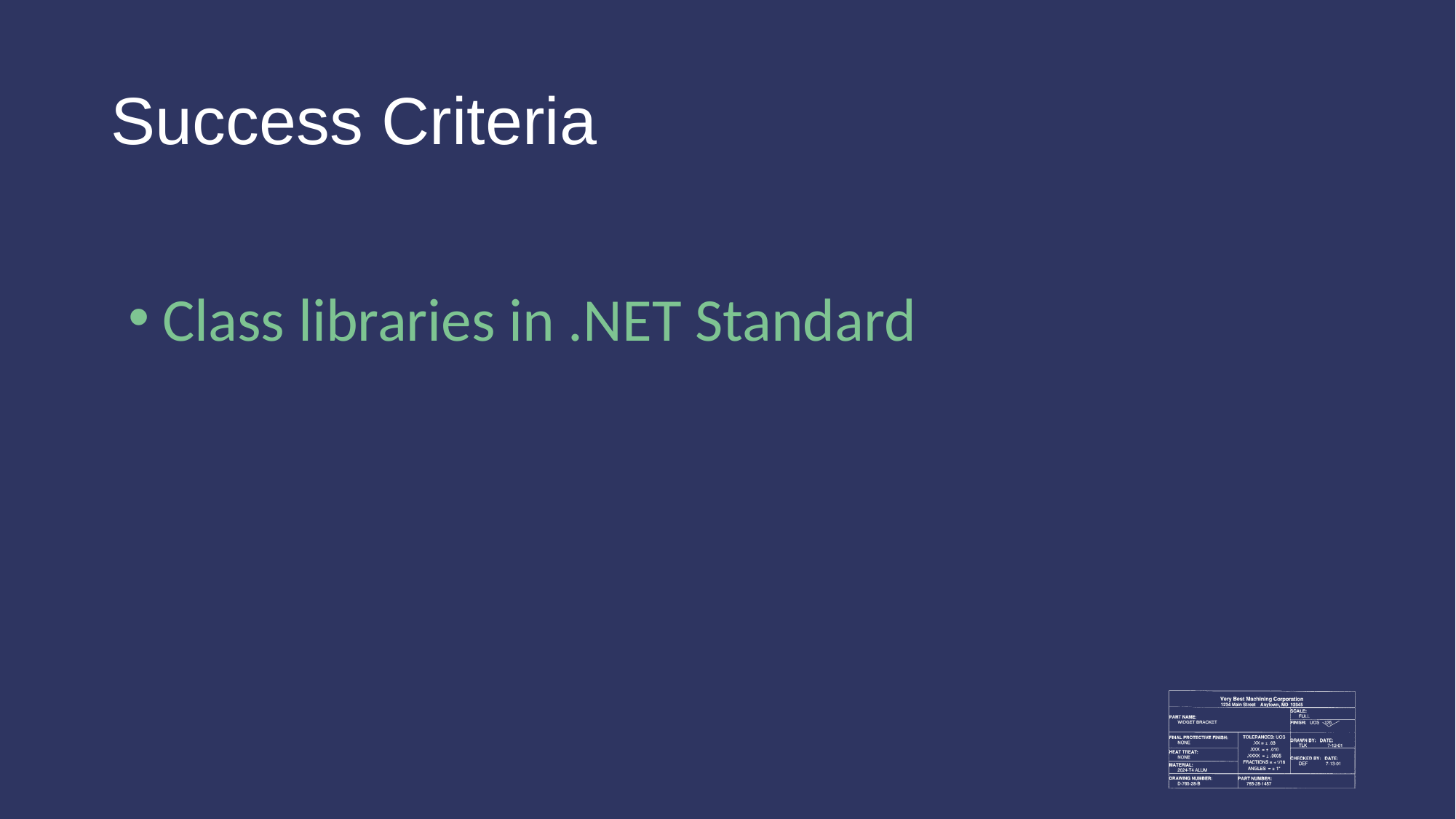

# Success Criteria
Class libraries in .NET Standard